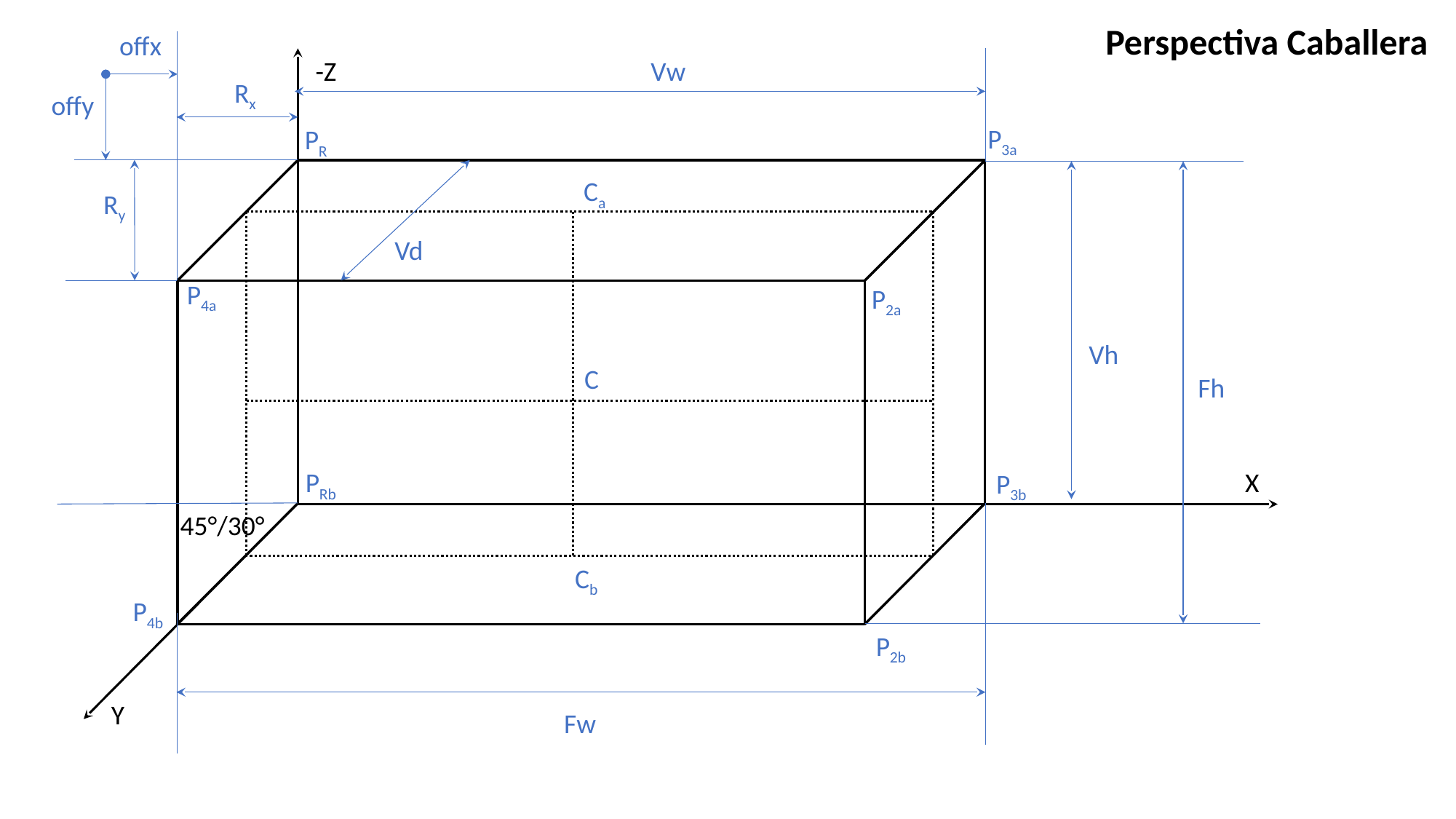

Perspectiva Caballera
offx
-Z
Vw
Rx
offy
P3a
PR
Ca
Ry
Vd
P4a
P2a
Vh
C
Fh
PRb
X
P3b
45°/30°
Cb
P4b
P2b
Y
Fw